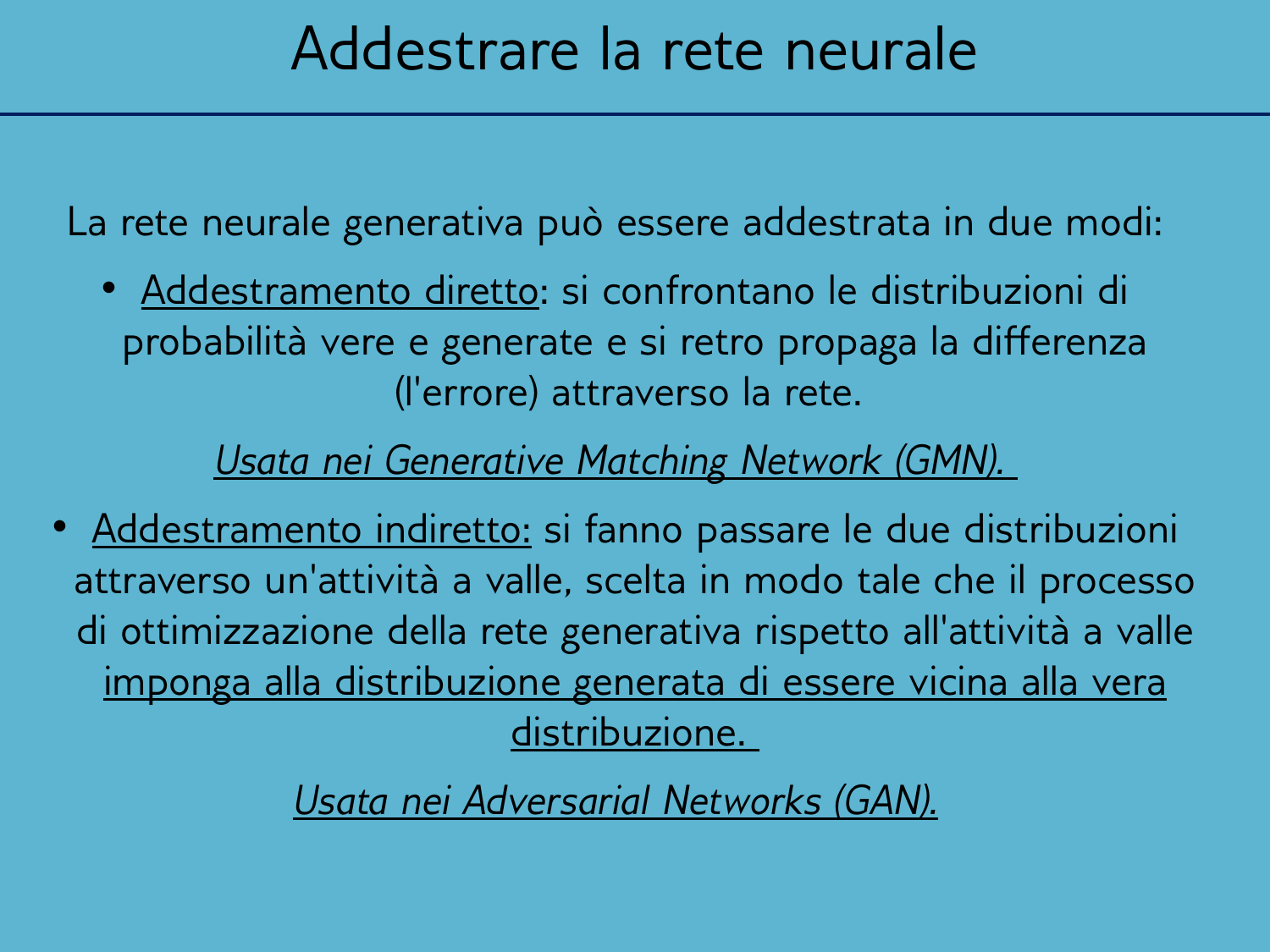

Addestrare la rete neurale
La rete neurale generativa può essere addestrata in due modi:
Addestramento diretto: si confrontano le distribuzioni di probabilità vere e generate e si retro propaga la differenza (l'errore) attraverso la rete.
Usata nei Generative Matching Network (GMN).
Addestramento indiretto: si fanno passare le due distribuzioni attraverso un'attività a valle, scelta in modo tale che il processo di ottimizzazione della rete generativa rispetto all'attività a valle imponga alla distribuzione generata di essere vicina alla vera distribuzione.
Usata nei Adversarial Networks (GAN).